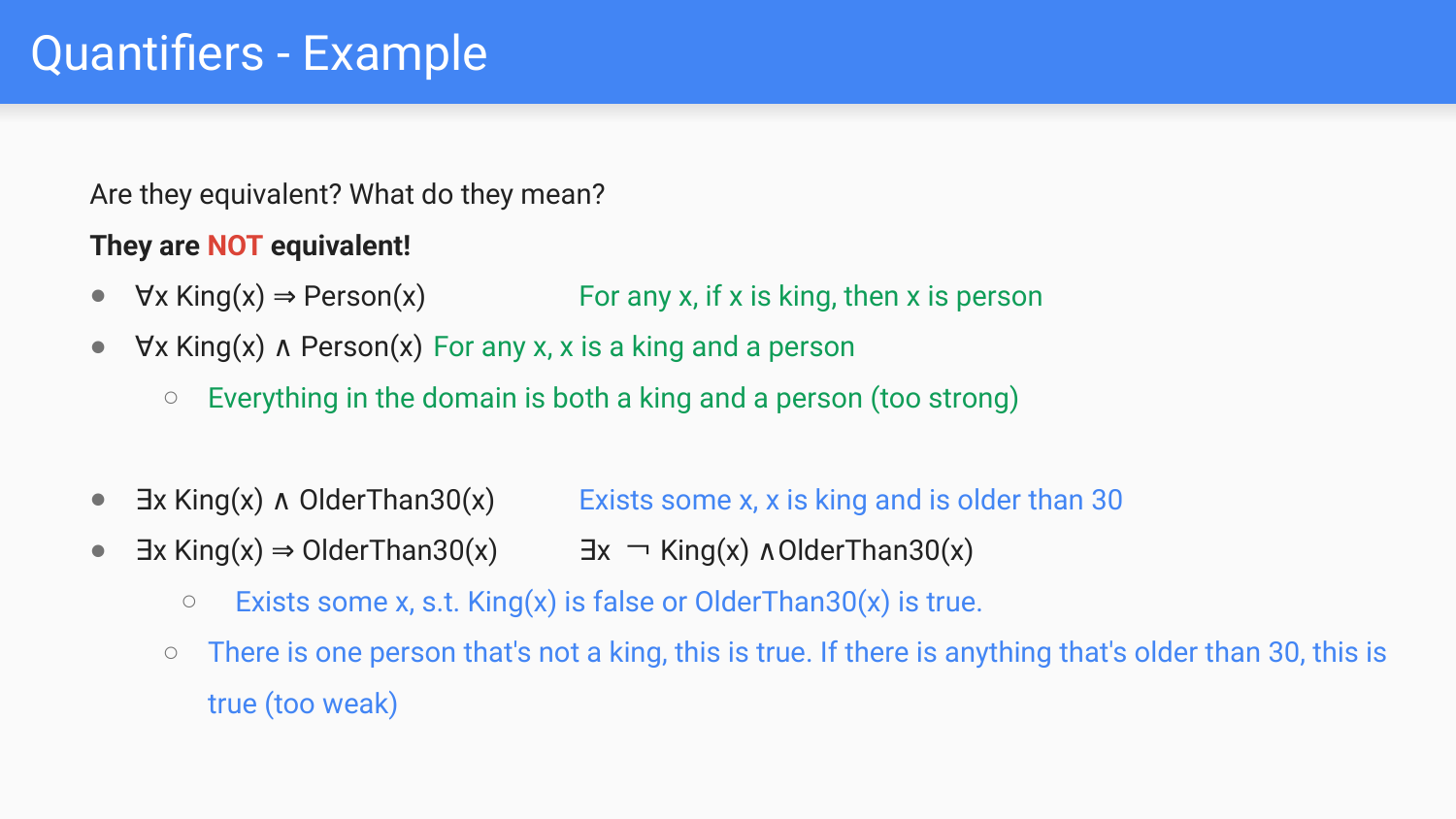

# Quantifiers - Example
Are they equivalent? What do they mean?
They are NOT equivalent!
∀x King(x) ⇒ Person(x)	 For any x, if x is king, then x is person
∀x King(x) ∧ Person(x)	 For any x, x is a king and a person
Everything in the domain is both a king and a person (too strong)

∃x King(x) ∧ OlderThan30(x)	 Exists some x, x is king and is older than 30
∃x King(x) ⇒ OlderThan30(x)	 ∃x ￢King(x) ∧OlderThan30(x)
Exists some x, s.t. King(x) is false or OlderThan30(x) is true.
There is one person that's not a king, this is true. If there is anything that's older than 30, this is true (too weak)